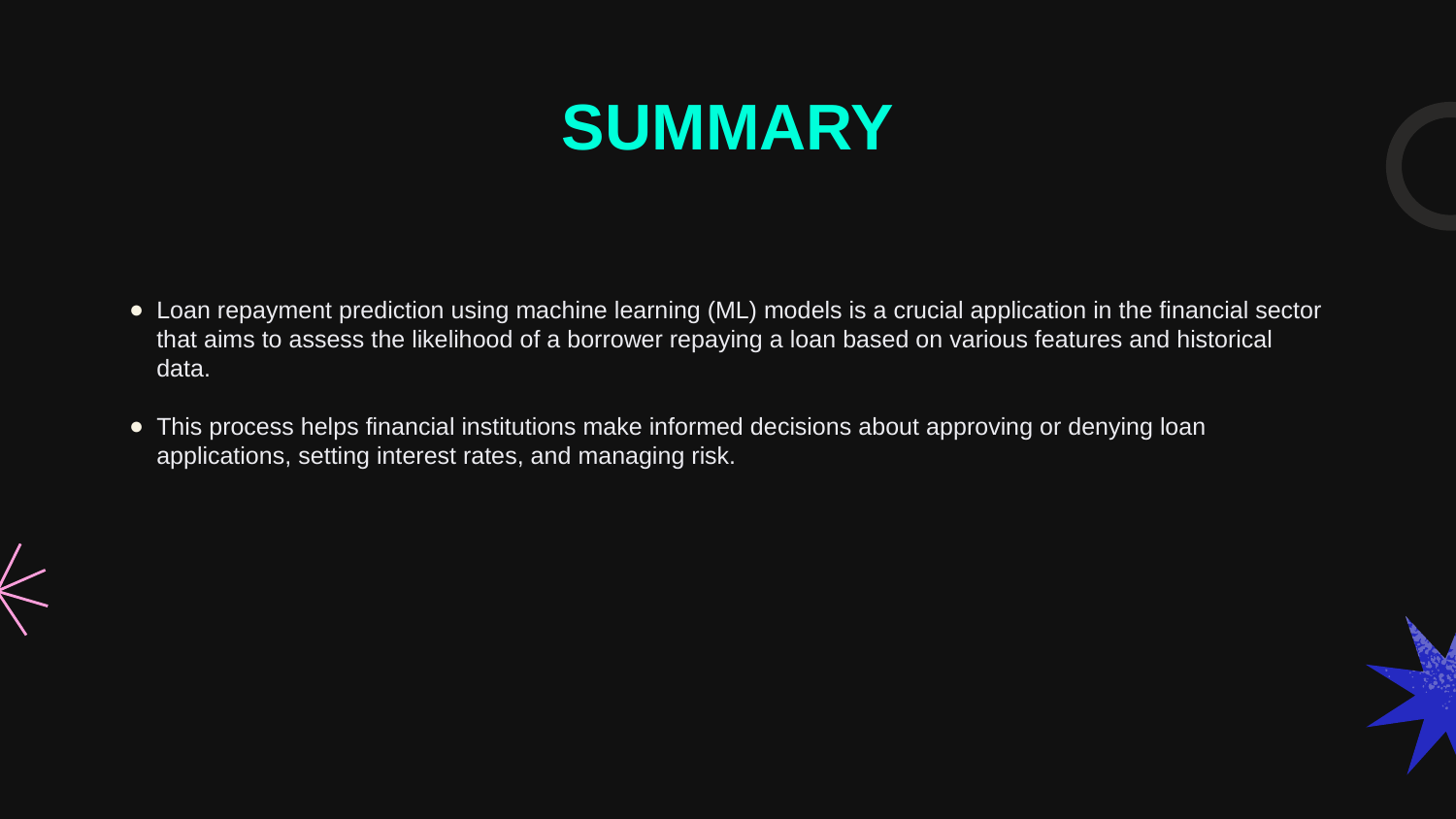

# SUMMARY
Loan repayment prediction using machine learning (ML) models is a crucial application in the financial sector that aims to assess the likelihood of a borrower repaying a loan based on various features and historical data.

This process helps financial institutions make informed decisions about approving or denying loan applications, setting interest rates, and managing risk.